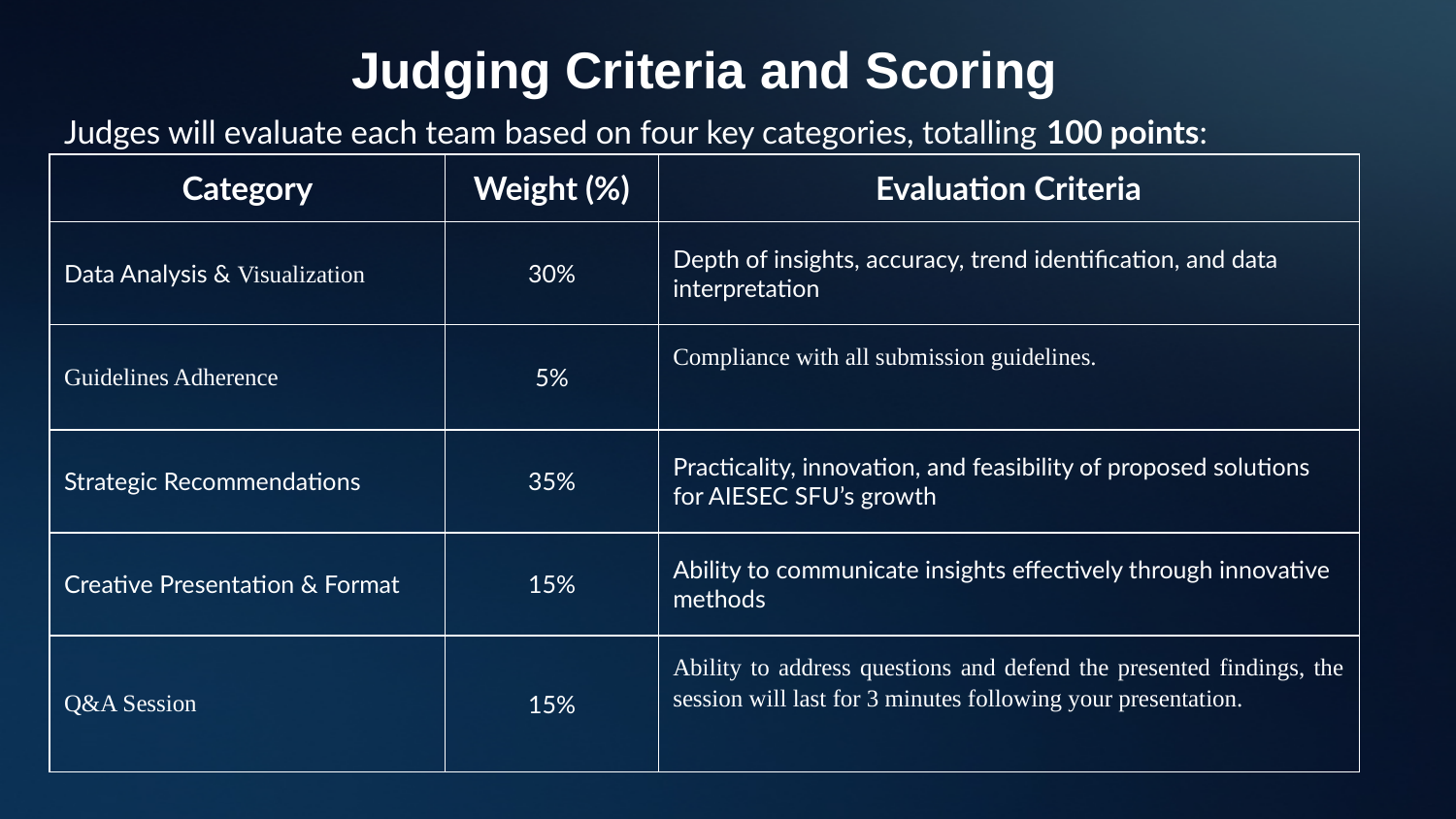

# Judging Criteria and Scoring
Judges will evaluate each team based on four key categories, totalling 100 points:
| Category | Weight (%) | Evaluation Criteria |
| --- | --- | --- |
| Data Analysis & Visualization | 30% | Depth of insights, accuracy, trend identification, and data interpretation |
| Guidelines Adherence | 5% | Compliance with all submission guidelines. |
| Strategic Recommendations | 35% | Practicality, innovation, and feasibility of proposed solutions for AIESEC SFU’s growth |
| Creative Presentation & Format | 15% | Ability to communicate insights effectively through innovative methods |
| Q&A Session | 15% | Ability to address questions and defend the presented findings, the session will last for 3 minutes following your presentation. |